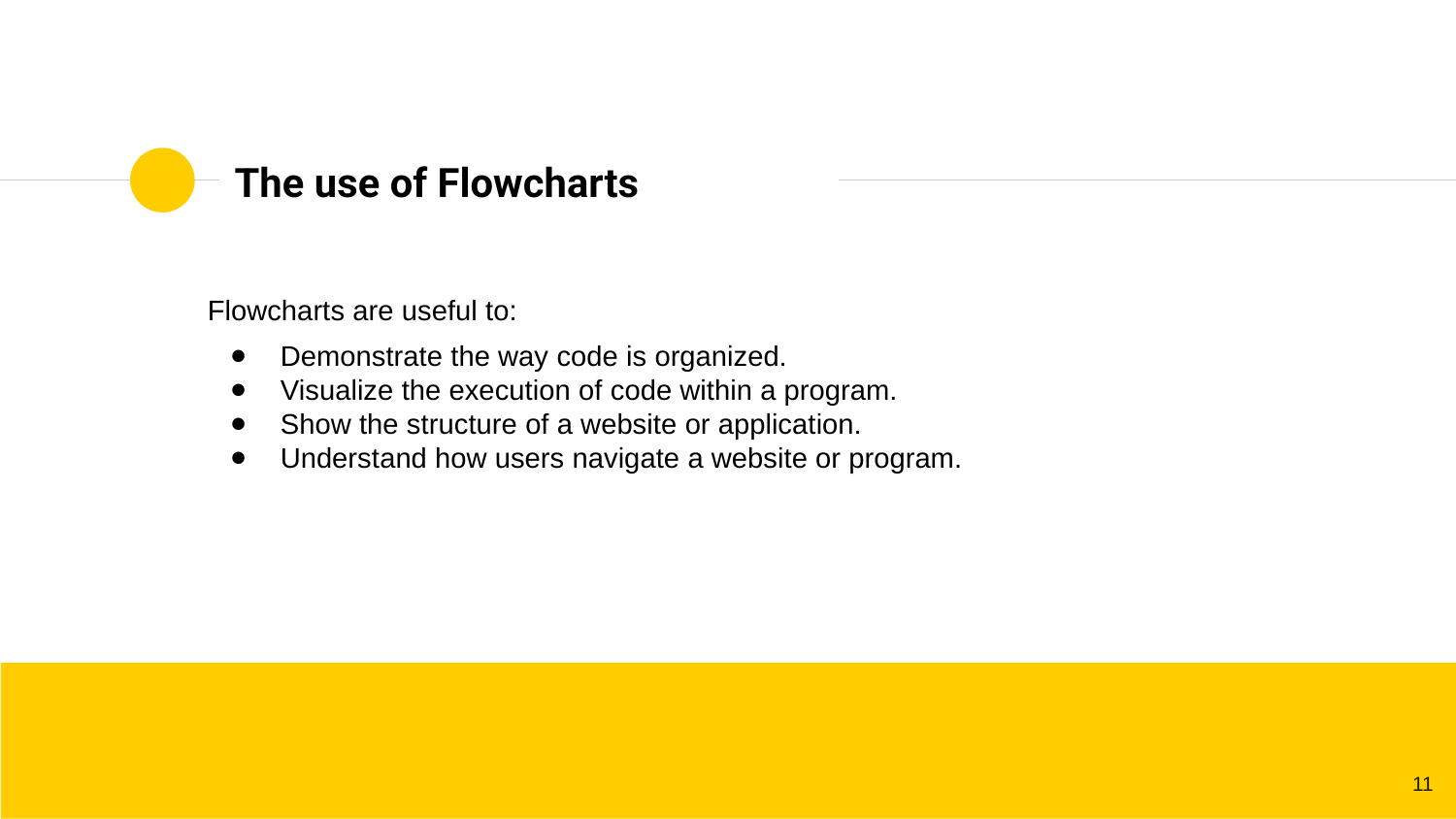

# The use of Flowcharts
Flowcharts are useful to:
Demonstrate the way code is organized.
Visualize the execution of code within a program.
Show the structure of a website or application.
Understand how users navigate a website or program.

11